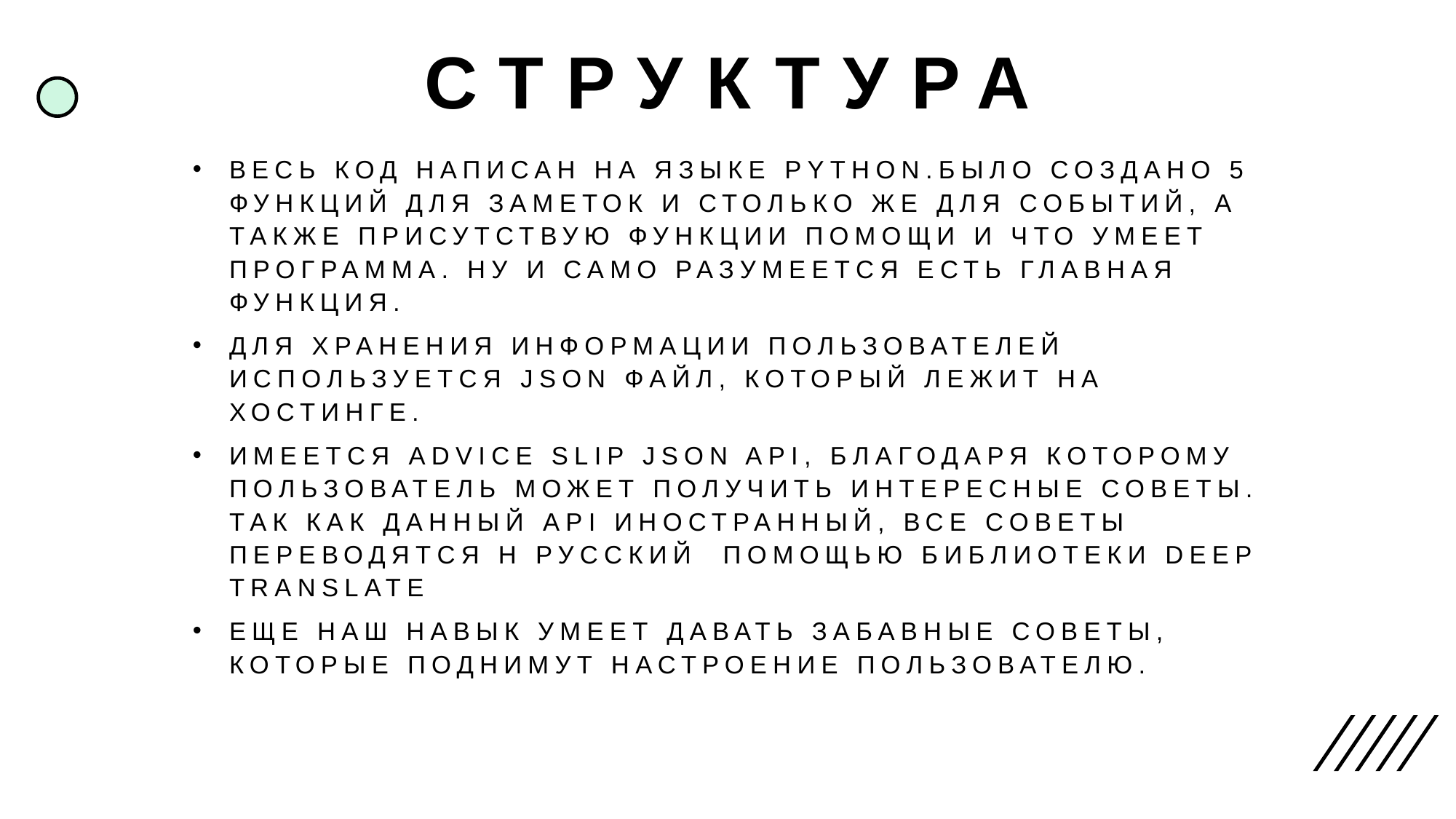

# структура
Весь Код написан на языке python.Было создано 5 функций для заметок и столько же для событий, а также присутствую функции помощи и что умеет программа. Ну и само разумеется есть главная функция.
Для хранения информации пользователей используется json файл, который лежит на хостинге.
Имеется Advice Slip JSON API, благодаря которому пользователь может получить интересные советы. Так как данный api иностранный, все советы переводятся н русский  помощью библиотеки deep translate
Еще наш навык умеет давать забавные советы, которые поднимут настроение пользователю.